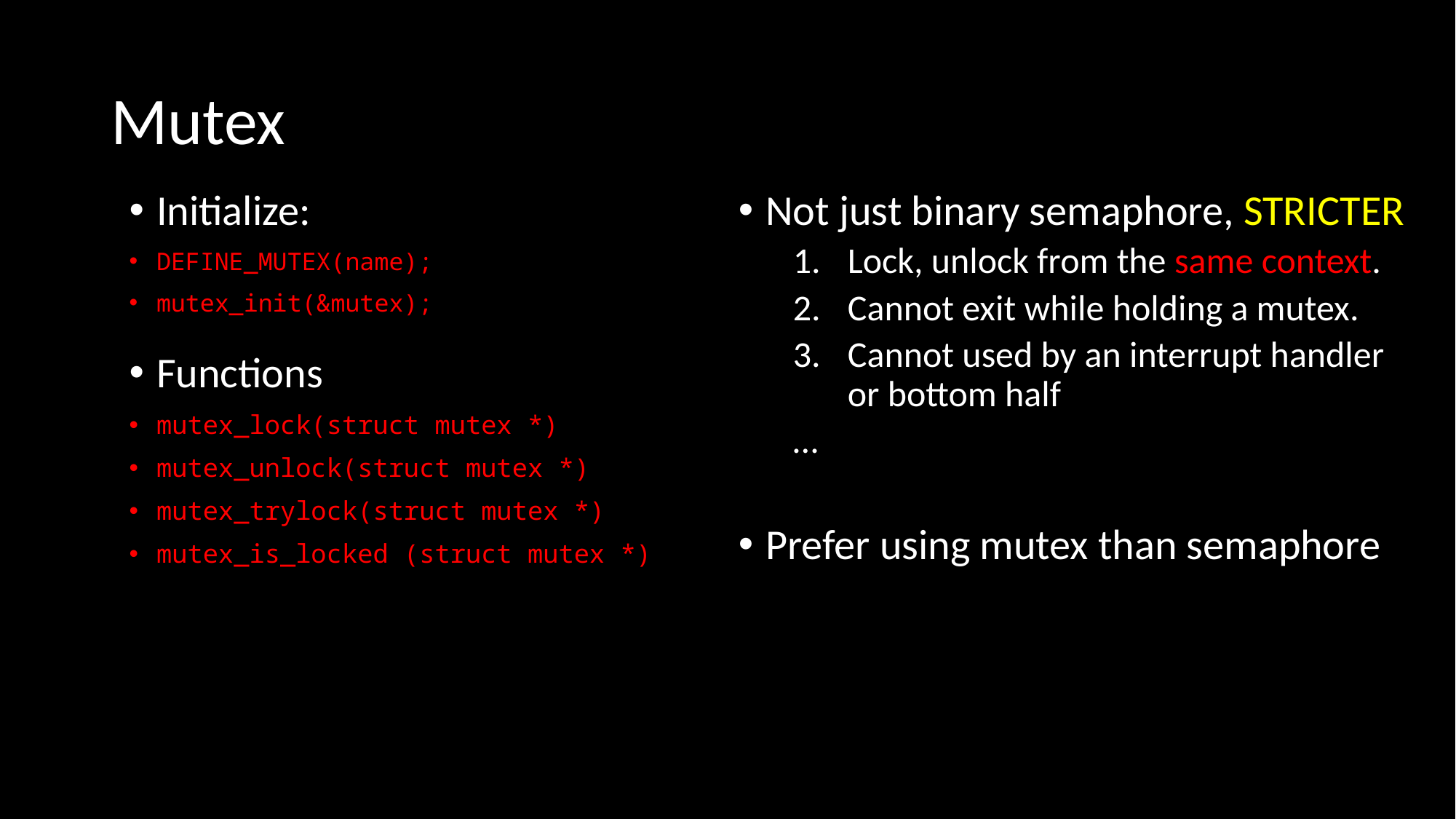

# Mutex
Initialize:
DEFINE_MUTEX(name);
mutex_init(&mutex);
Not just binary semaphore, STRICTER
Lock, unlock from the same context.
Cannot exit while holding a mutex.
Cannot used by an interrupt handler or bottom half
…

Prefer using mutex than semaphore

Functions
mutex_lock(struct mutex *)
mutex_unlock(struct mutex *)
mutex_trylock(struct mutex *)
mutex_is_locked (struct mutex *)